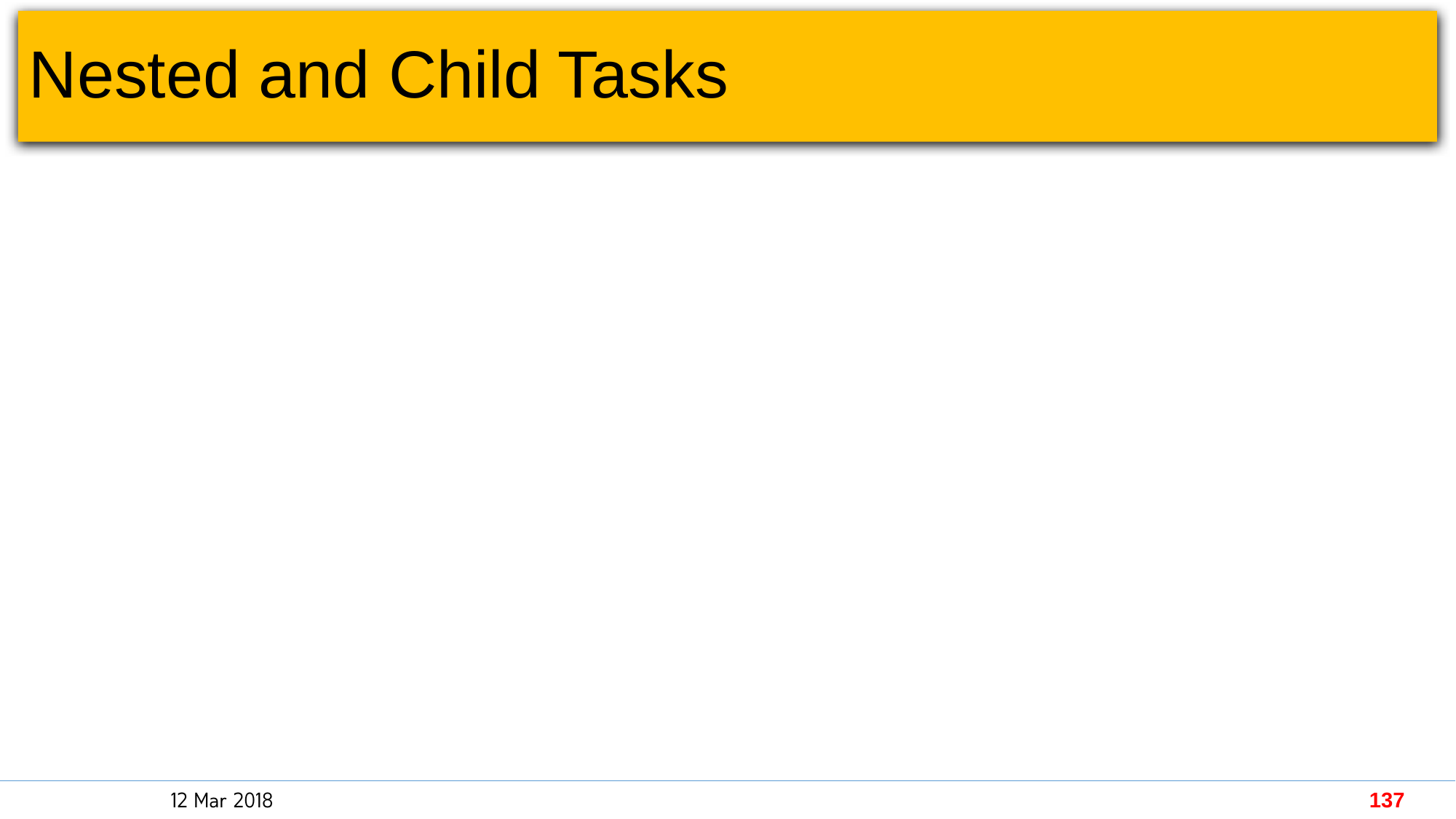

# Nested and Child Tasks

12 Mar 2018
137